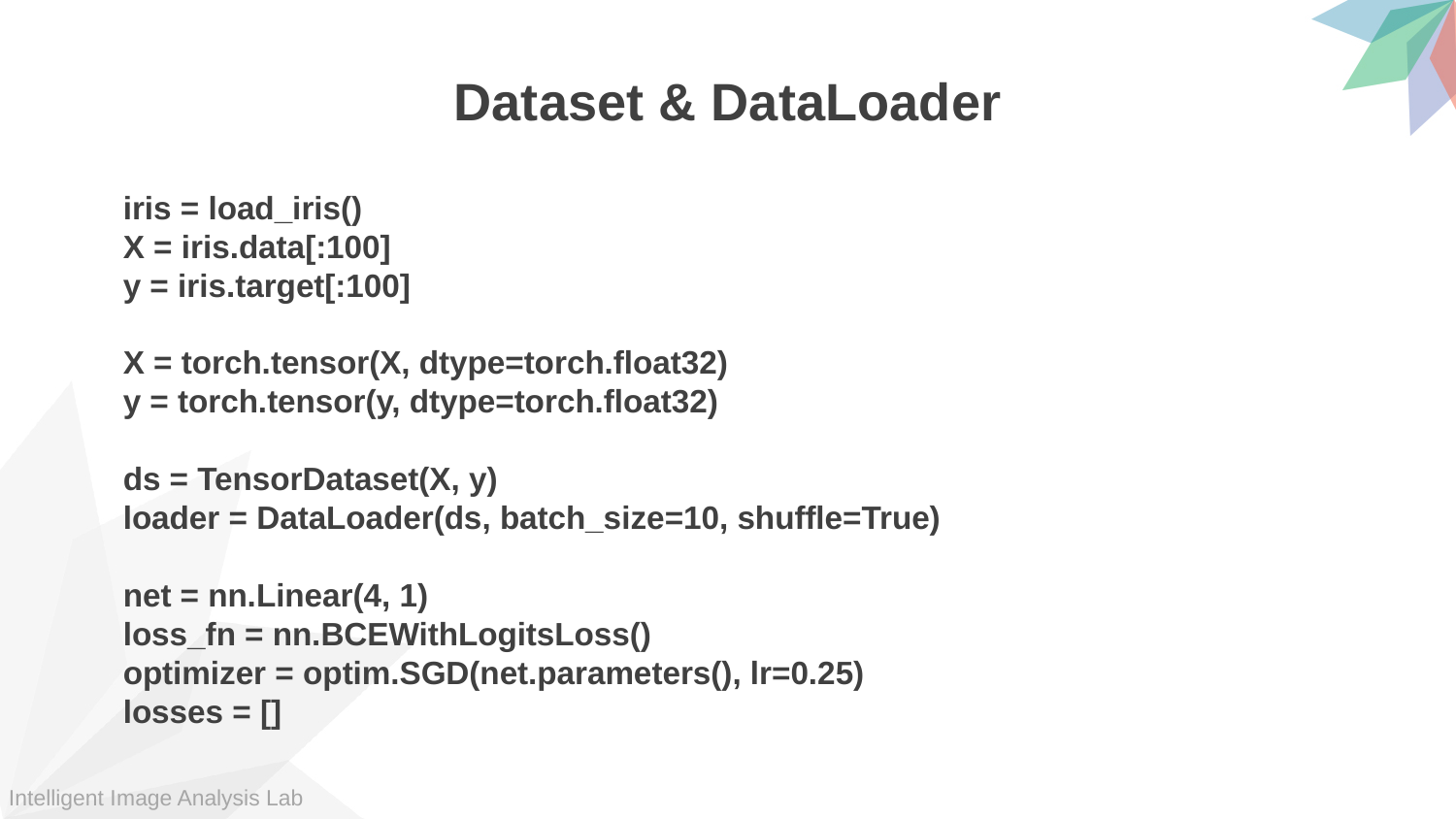

Dataset & DataLoader
iris = load_iris()
X = iris.data[:100]
y = iris.target[:100]

X = torch.tensor(X, dtype=torch.float32)
y = torch.tensor(y, dtype=torch.float32)

ds = TensorDataset(X, y)
loader = DataLoader(ds, batch_size=10, shuffle=True)

net = nn.Linear(4, 1)
loss_fn = nn.BCEWithLogitsLoss()
optimizer = optim.SGD(net.parameters(), lr=0.25)
losses = []